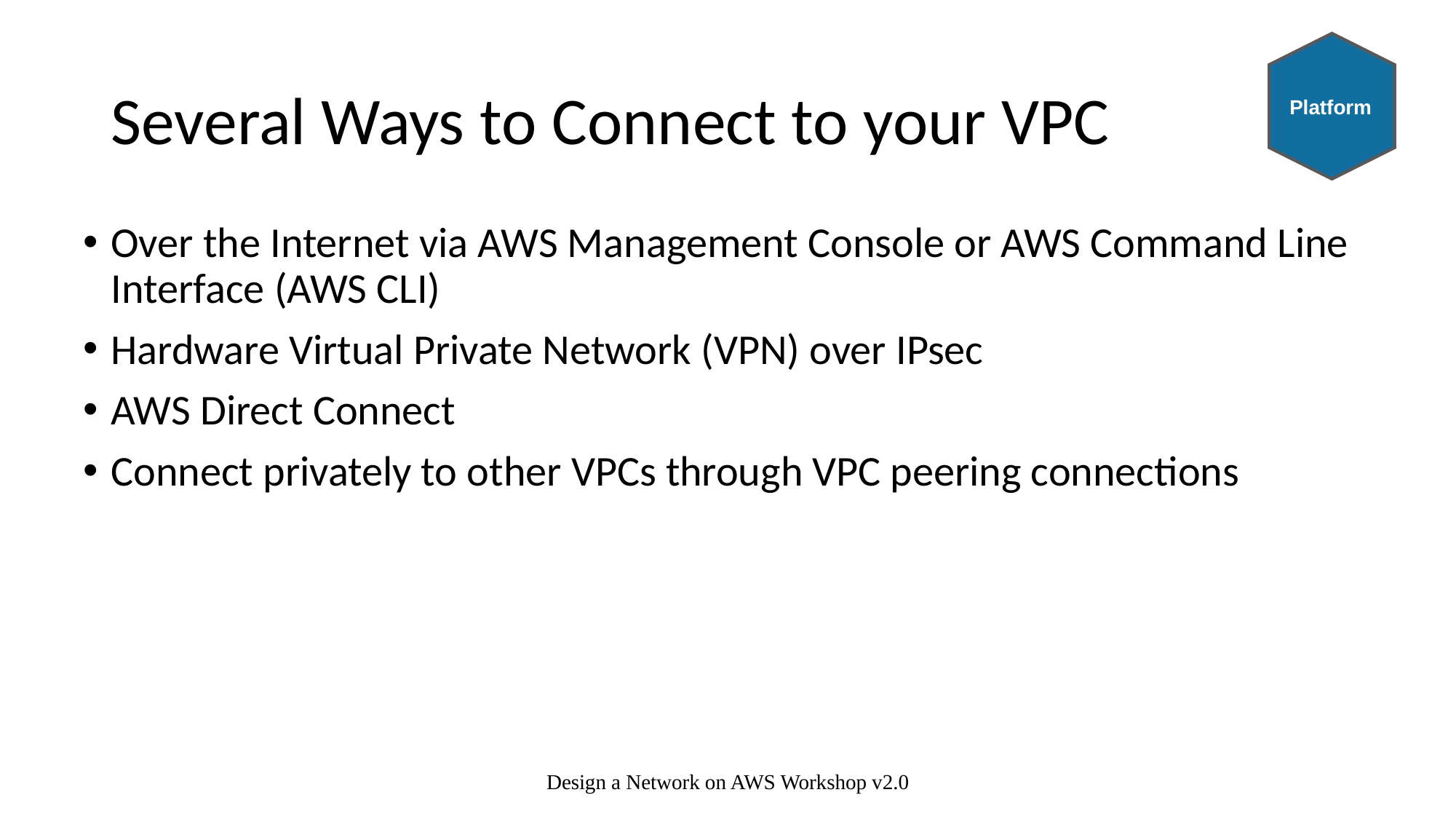

Platform
# Several Ways to Connect to your VPC

Over the Internet via AWS Management Console or AWS Command Line Interface (AWS CLI)
Hardware Virtual Private Network (VPN) over IPsec
AWS Direct Connect
Connect privately to other VPCs through VPC peering connections

Design a Network on AWS Workshop v2.0